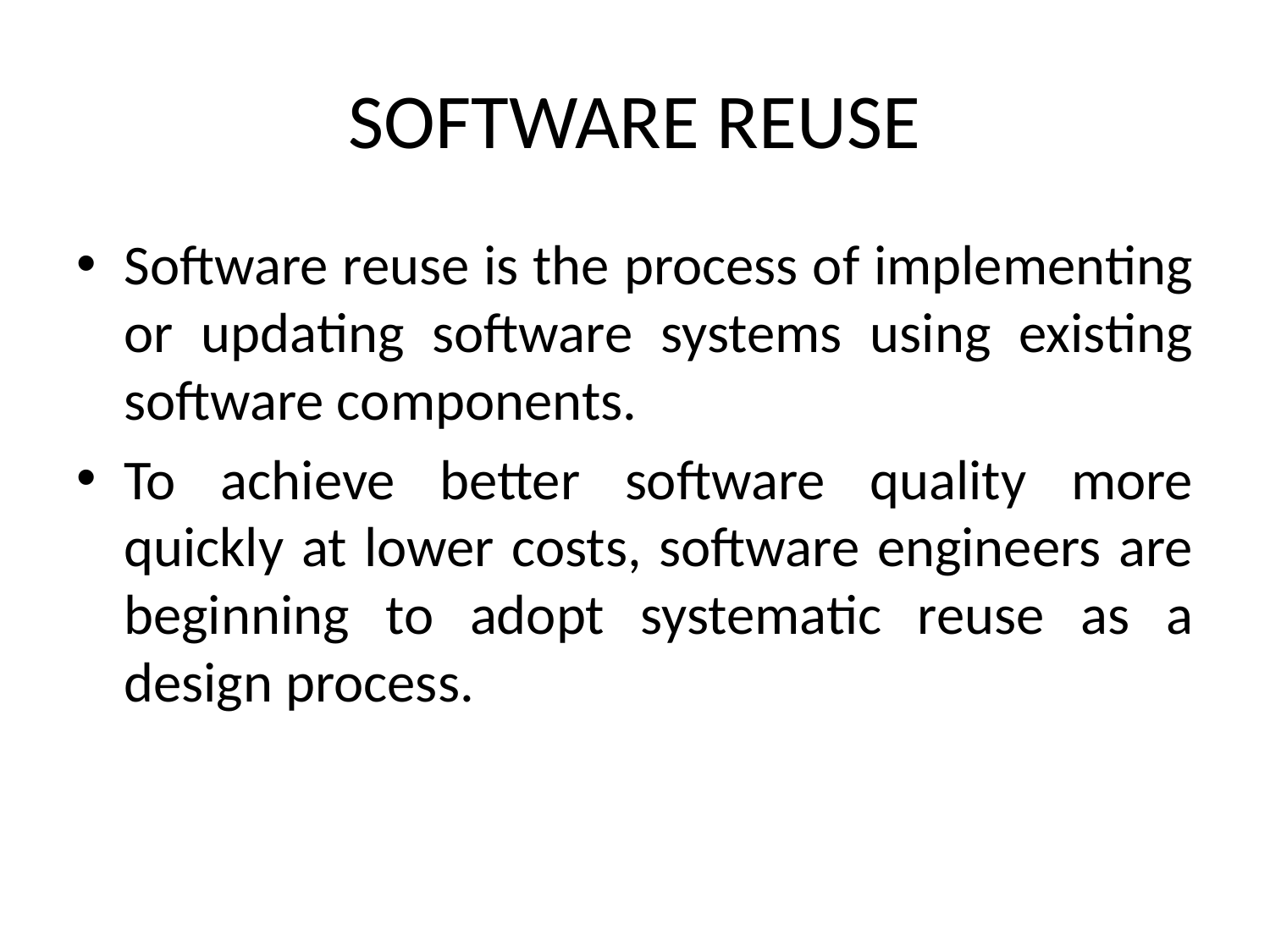

# SOFTWARE REUSE
Software reuse is the process of implementing or updating software systems using existing software components.
To achieve better software quality more quickly at lower costs, software engineers are beginning to adopt systematic reuse as a design process.